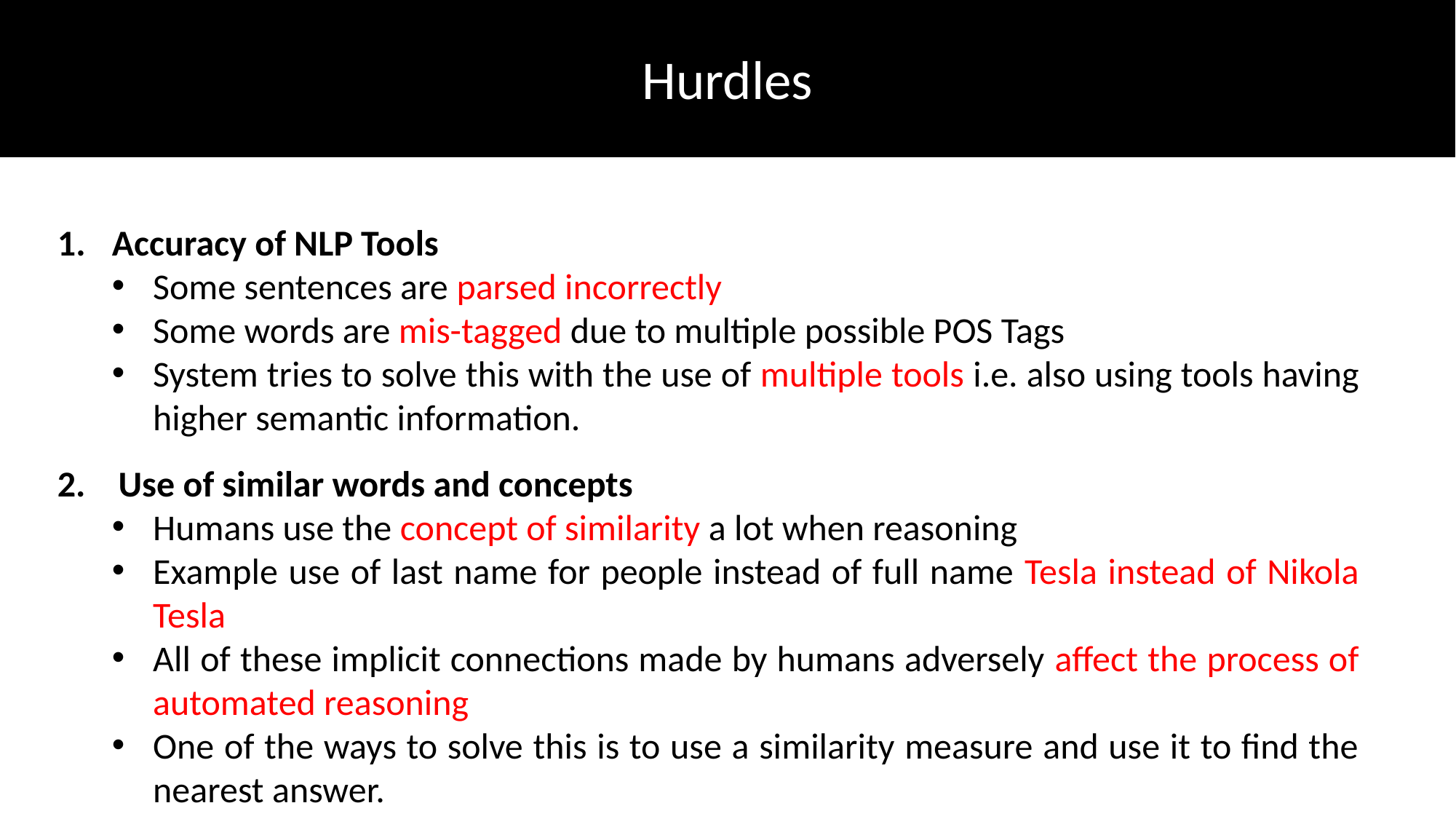

Hurdles
Accuracy of NLP Tools
Some sentences are parsed incorrectly
Some words are mis-tagged due to multiple possible POS Tags
System tries to solve this with the use of multiple tools i.e. also using tools having higher semantic information.
2.    Use of similar words and concepts
Humans use the concept of similarity a lot when reasoning
Example use of last name for people instead of full name Tesla instead of Nikola Tesla
All of these implicit connections made by humans adversely affect the process of automated reasoning
One of the ways to solve this is to use a similarity measure and use it to find the nearest answer.